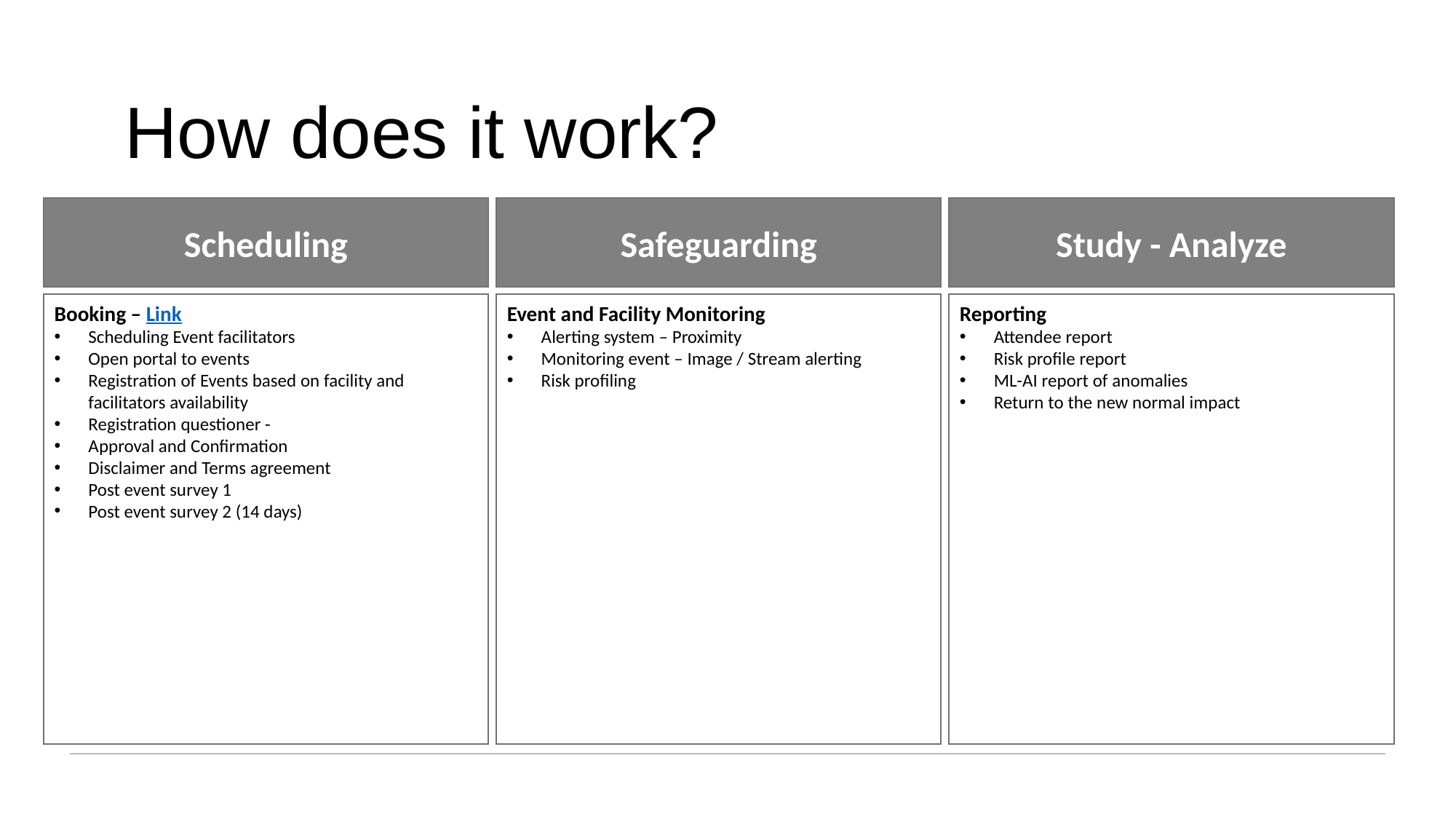

How does it work?
Scheduling
Safeguarding
Study - Analyze
Booking – Link
Scheduling Event facilitators
Open portal to events
Registration of Events based on facility and facilitators availability
Registration questioner -
Approval and Confirmation
Disclaimer and Terms agreement
Post event survey 1
Post event survey 2 (14 days)
Event and Facility Monitoring
Alerting system – Proximity
Monitoring event – Image / Stream alerting
Risk profiling

Reporting
Attendee report
Risk profile report
ML-AI report of anomalies
Return to the new normal impact